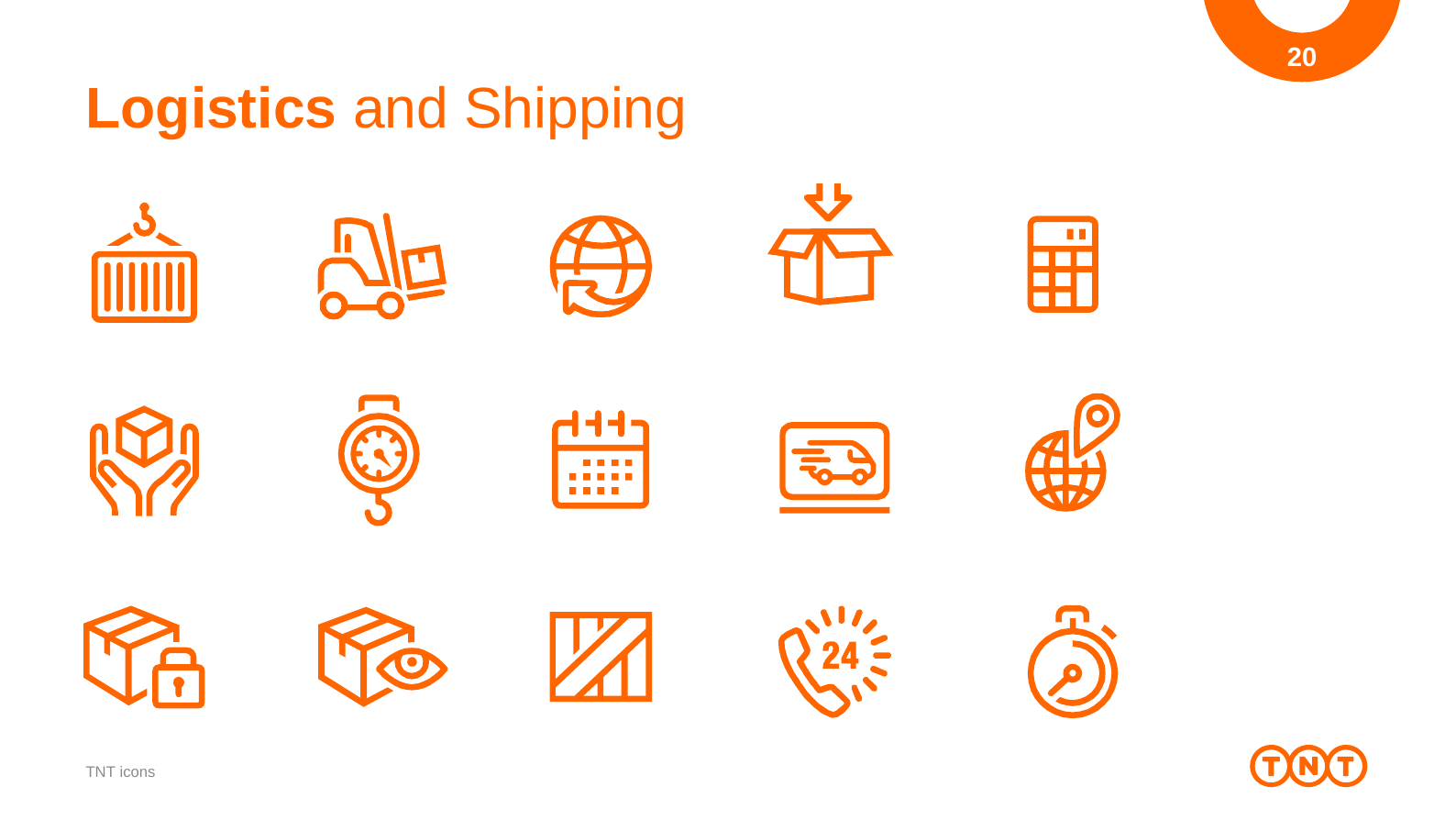

20
# Logistics and Shipping

TNT icons